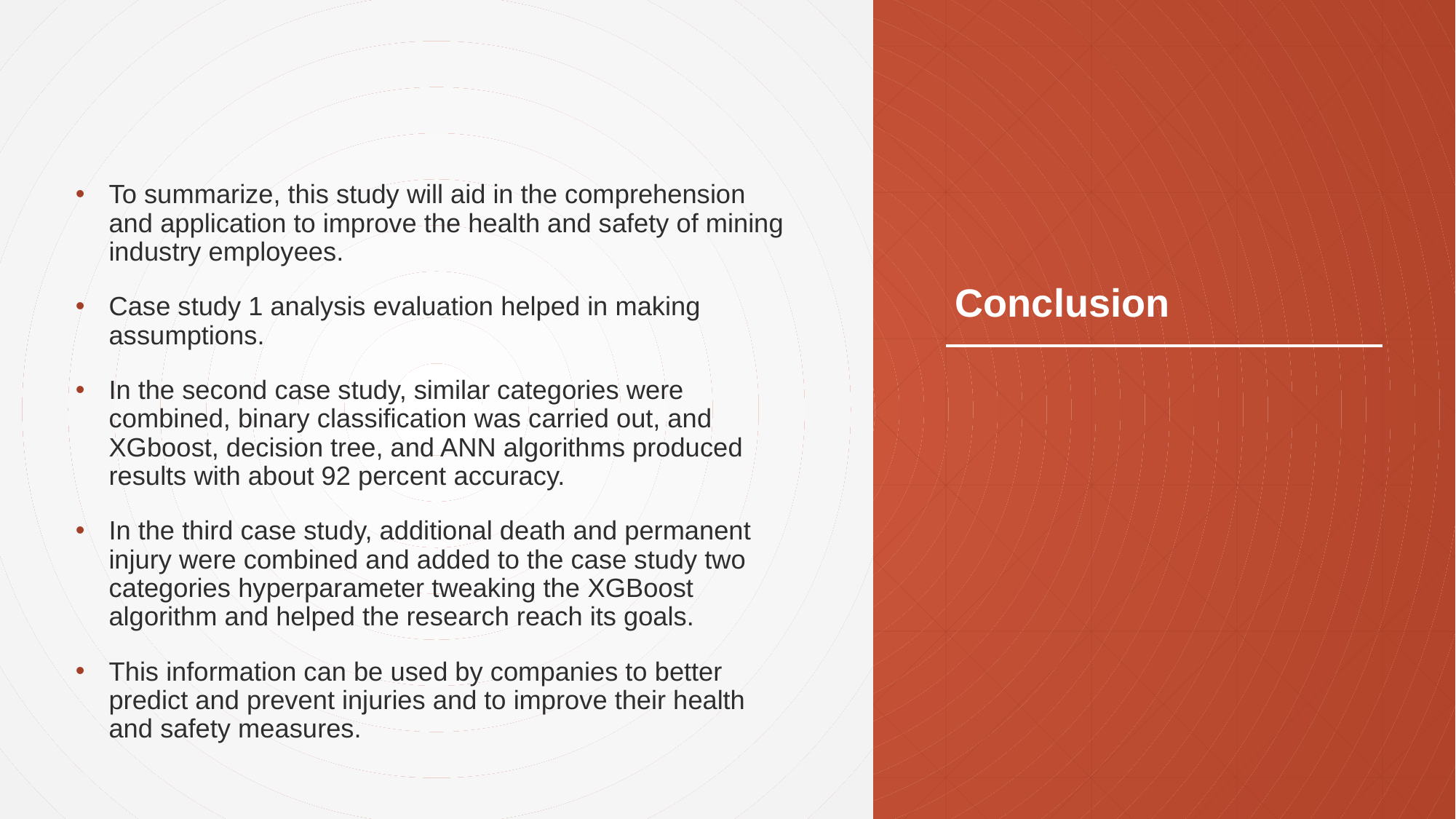

To summarize, this study will aid in the comprehension and application to improve the health and safety of mining industry employees.
Case study 1 analysis evaluation helped in making assumptions.
In the second case study, similar categories were combined, binary classification was carried out, and XGboost, decision tree, and ANN algorithms produced results with about 92 percent accuracy.
In the third case study, additional death and permanent injury were combined and added to the case study two categories hyperparameter tweaking the XGBoost algorithm and helped the research reach its goals.
This information can be used by companies to better predict and prevent injuries and to improve their health and safety measures.
# Conclusion